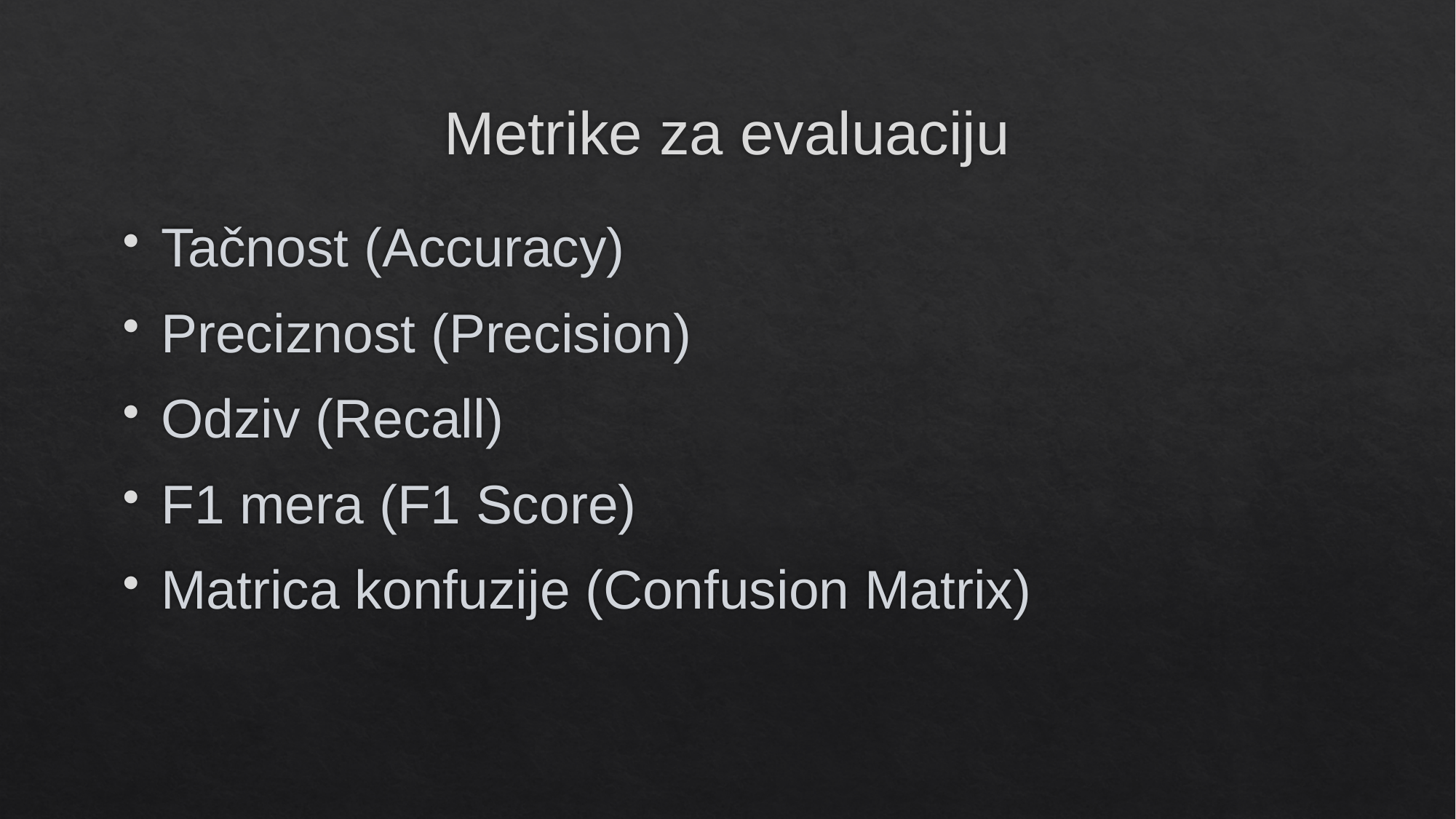

# Metrike za evaluaciju
Tačnost (Accuracy)
Preciznost (Precision)
Odziv (Recall)
F1 mera (F1 Score)
Matrica konfuzije (Confusion Matrix)